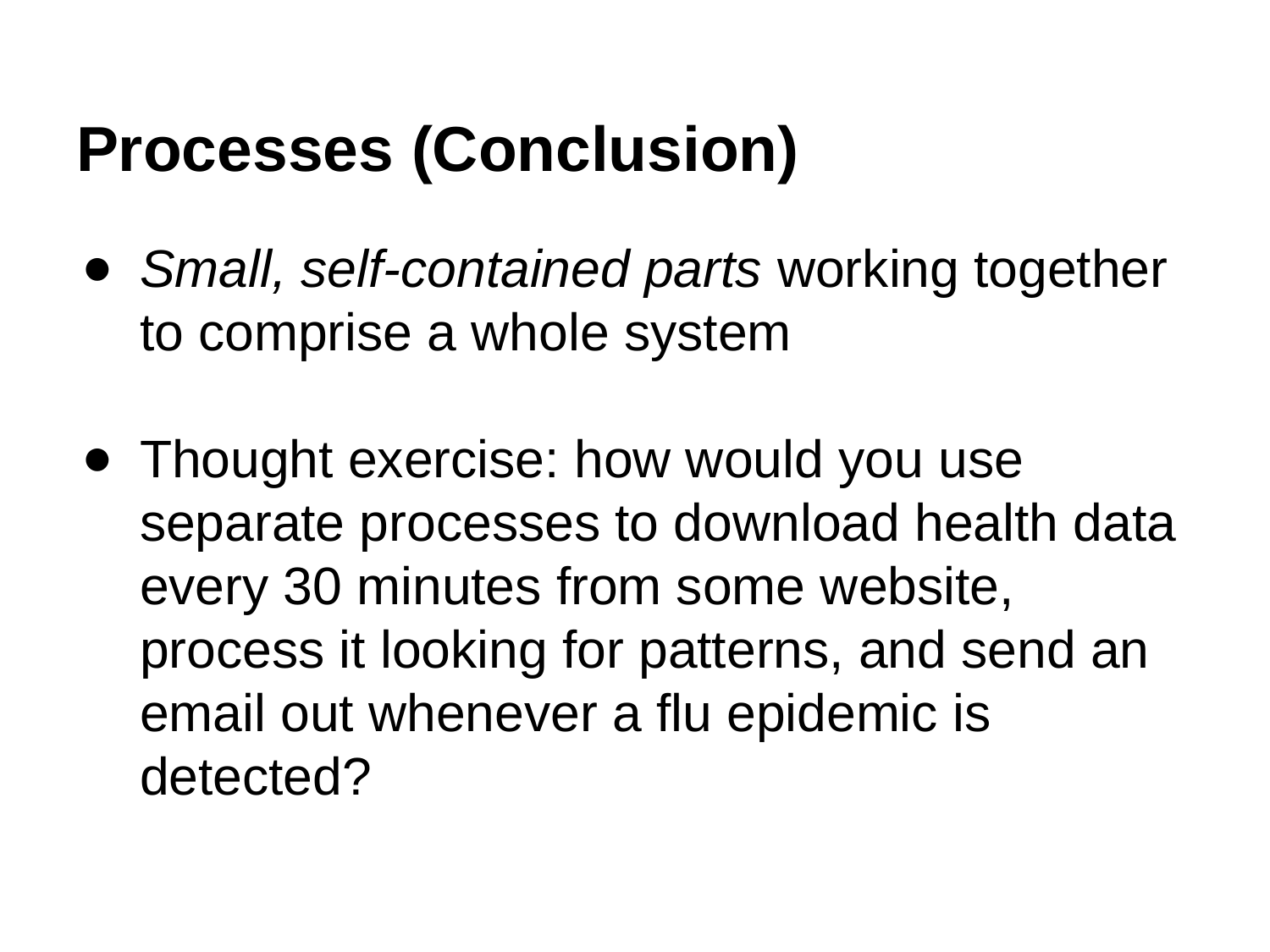

# Processes (Conclusion)
Small, self-contained parts working together to comprise a whole system
Thought exercise: how would you use separate processes to download health data every 30 minutes from some website, process it looking for patterns, and send an email out whenever a flu epidemic is detected?